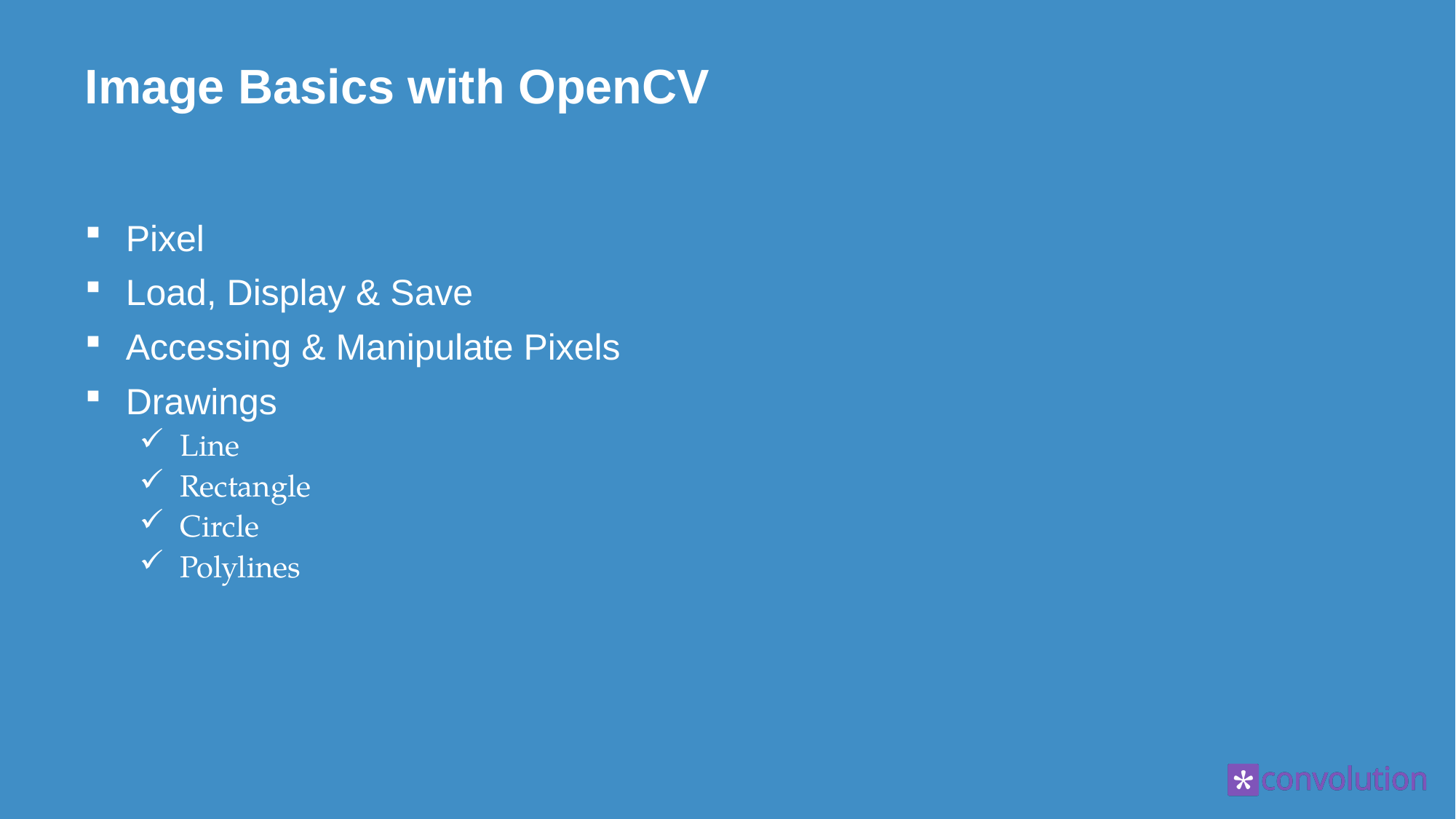

# Image Basics with OpenCV
Pixel
Load, Display & Save
Accessing & Manipulate Pixels
Drawings
Line
Rectangle
Circle
Polylines